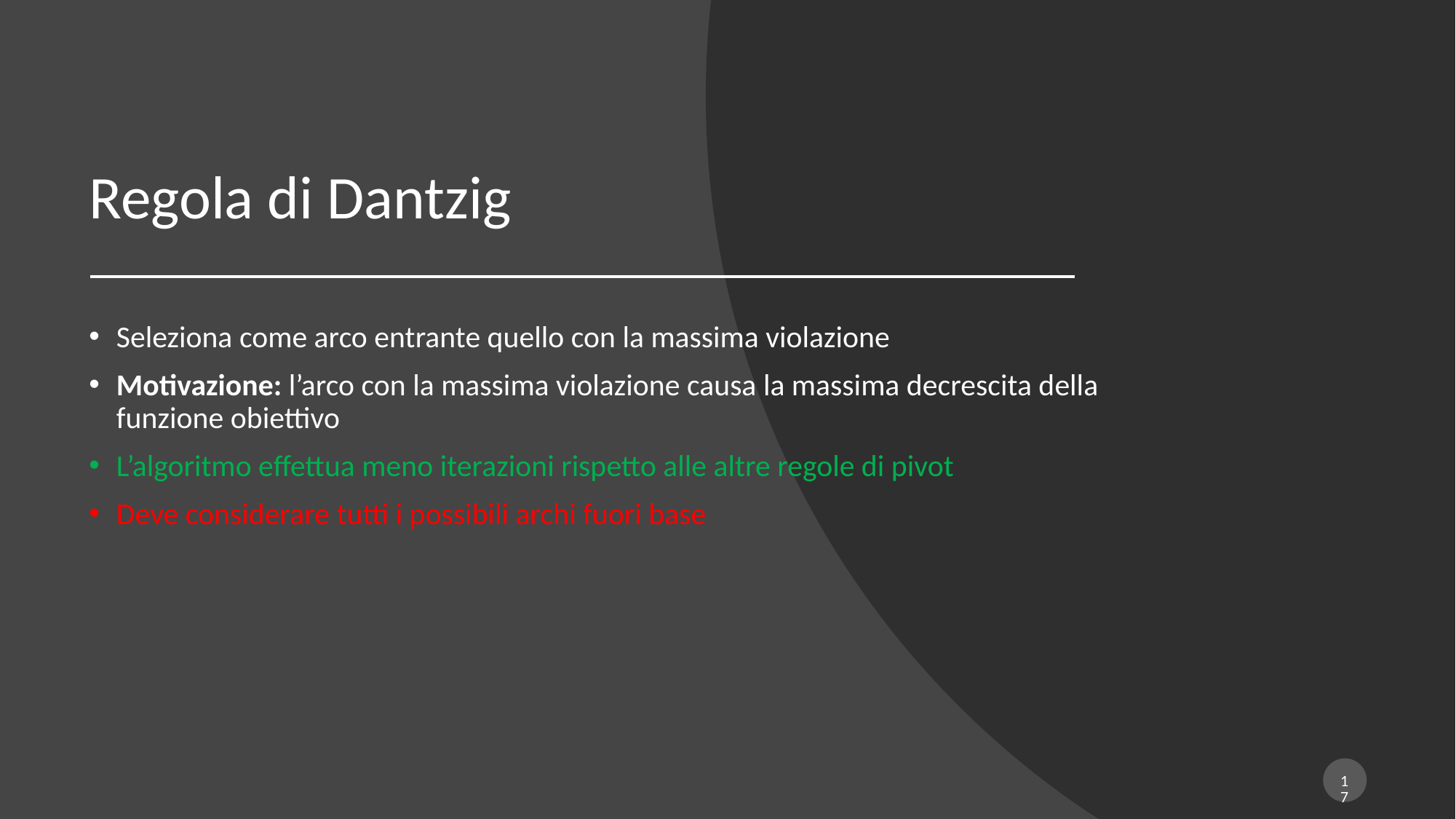

# Regola di Dantzig
Seleziona come arco entrante quello con la massima violazione
Motivazione: l’arco con la massima violazione causa la massima decrescita della funzione obiettivo
L’algoritmo effettua meno iterazioni rispetto alle altre regole di pivot
Deve considerare tutti i possibili archi fuori base
17